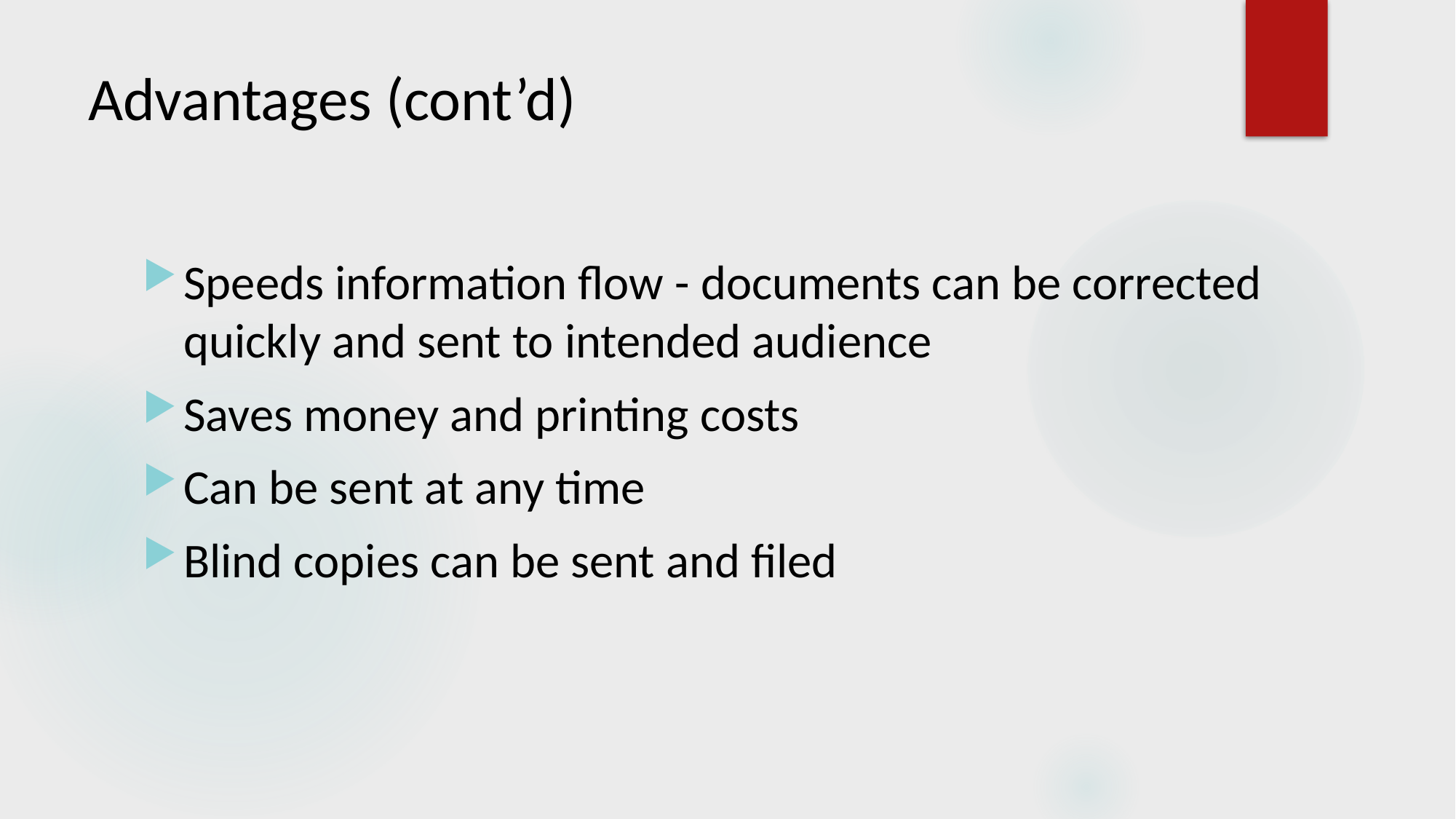

# Advantages (cont’d)
Speeds information flow - documents can be corrected quickly and sent to intended audience
Saves money and printing costs
Can be sent at any time
Blind copies can be sent and filed